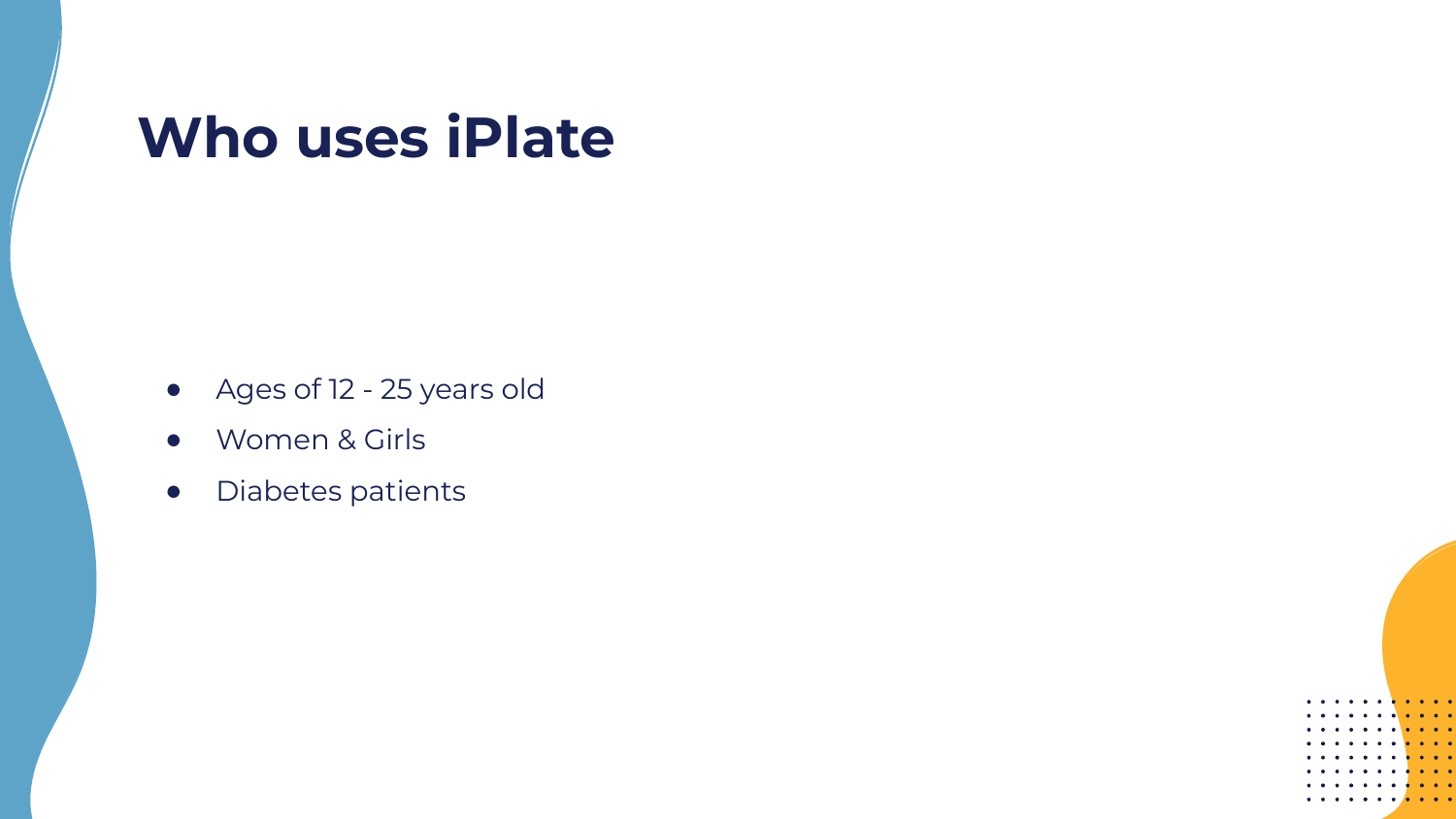

# Who uses iPlate
Ages of 12 - 25 years old
Women & Girls
Diabetes patients